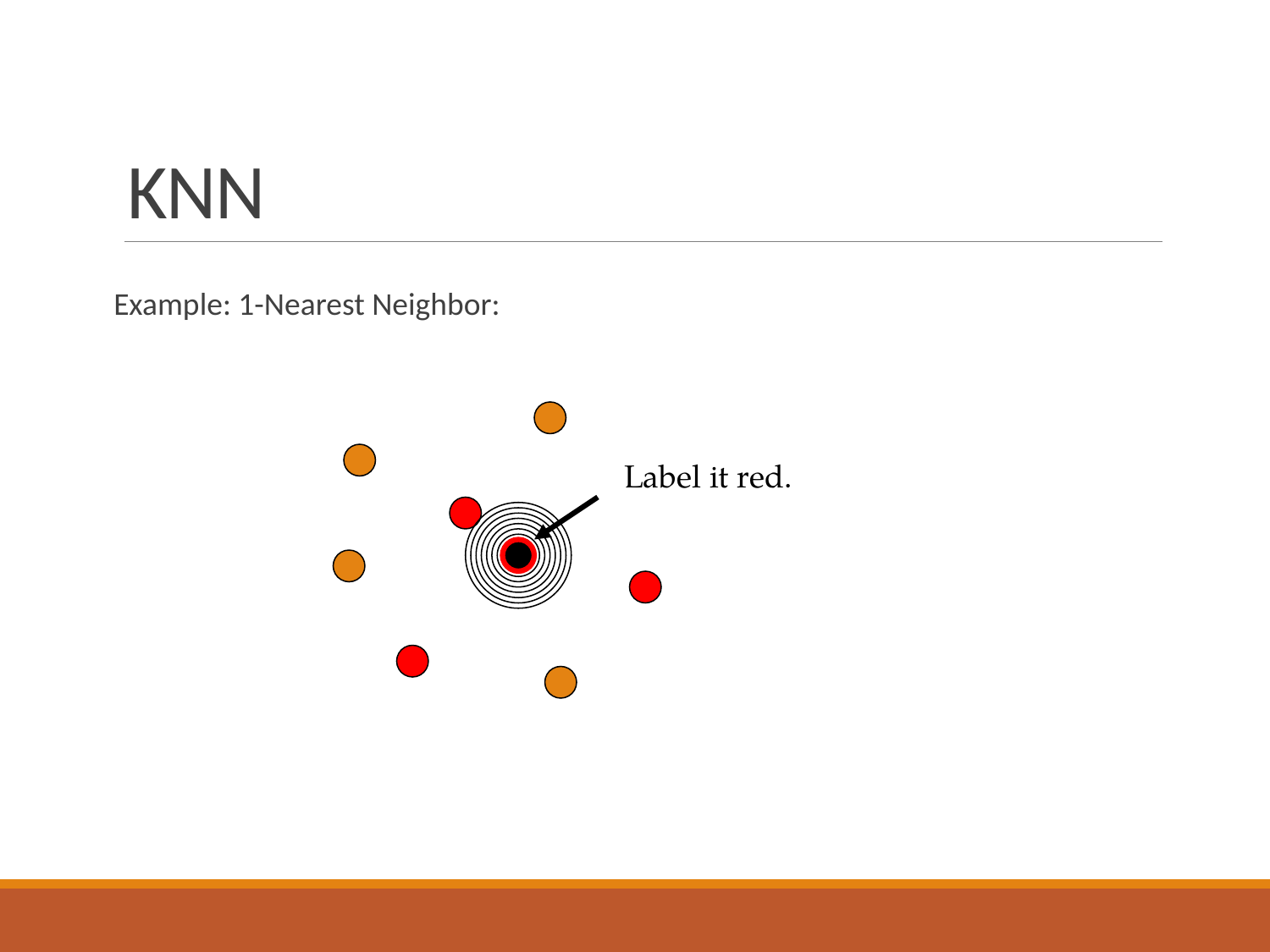

# KNN
Example: 1-Nearest Neighbor:

Label it red.